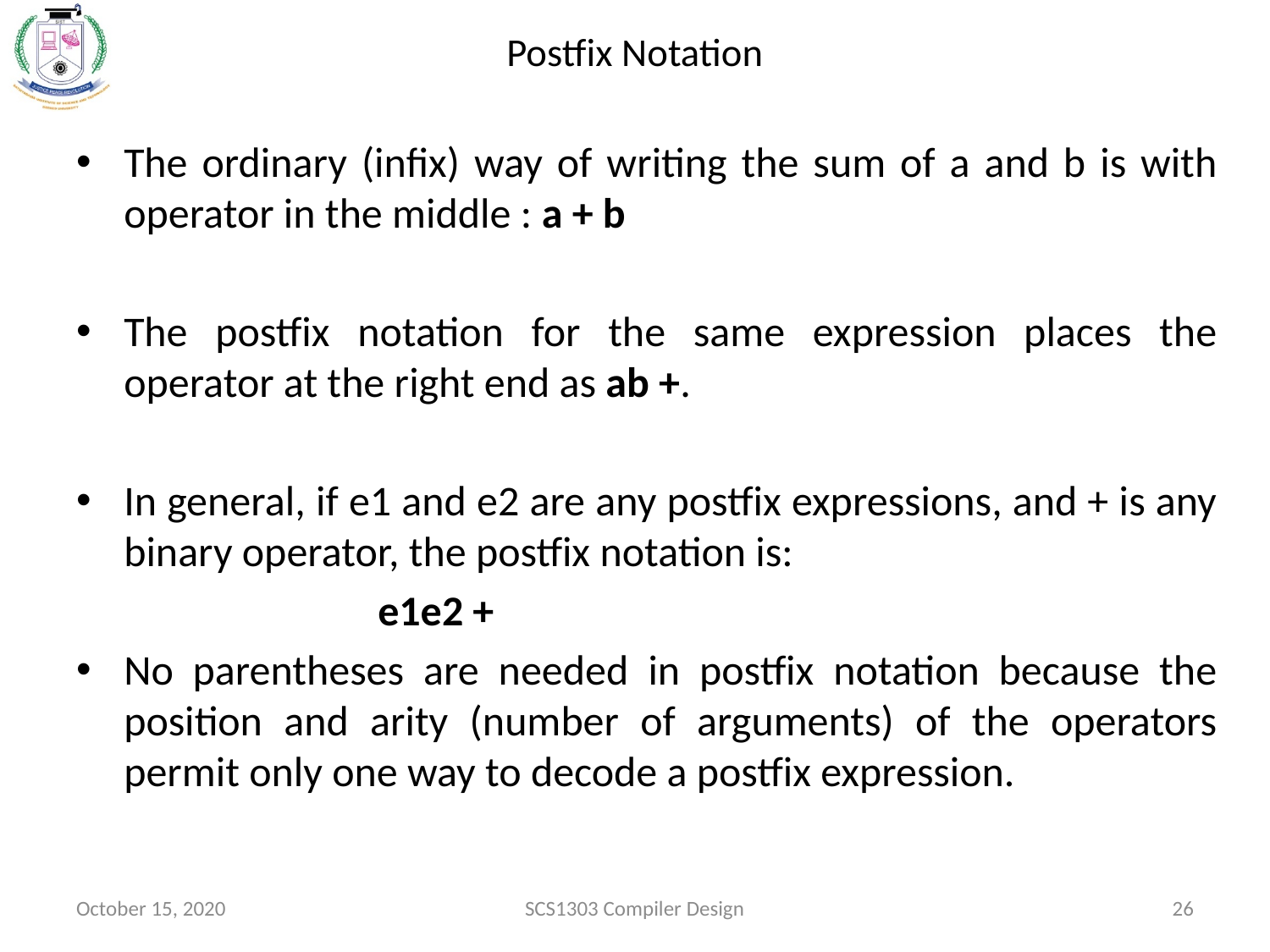

# Postfix Notation
The ordinary (infix) way of writing the sum of a and b is with operator in the middle : a + b

The postfix notation for the same expression places the operator at the right end as ab +.

In general, if e1 and e2 are any postfix expressions, and + is any binary operator, the postfix notation is:
		 	e1e2 +
No parentheses are needed in postfix notation because the position and arity (number of arguments) of the operators permit only one way to decode a postfix expression.

October 15, 2020
SCS1303 Compiler Design
26